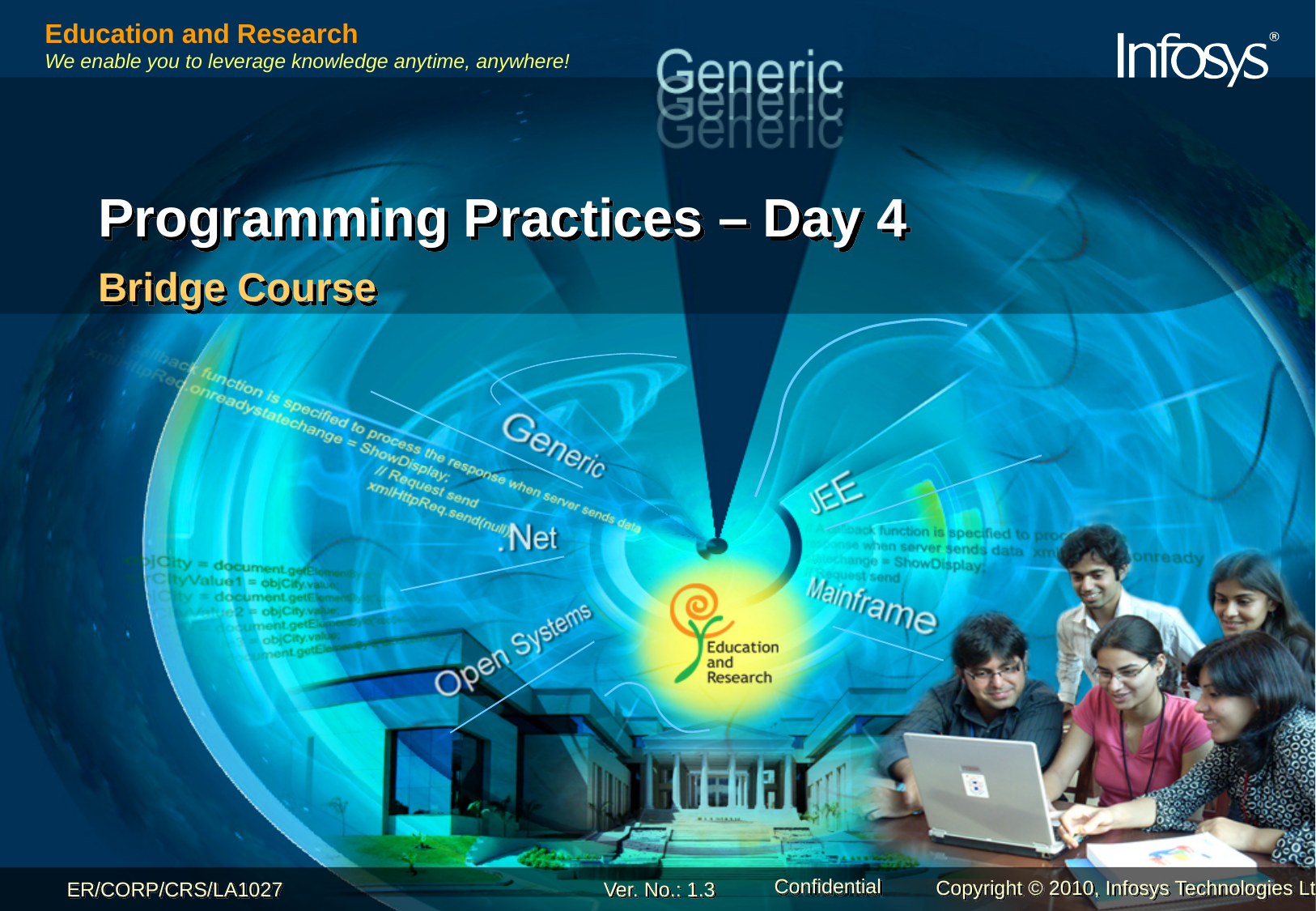

# Programming Practices – Day 4 Bridge Course